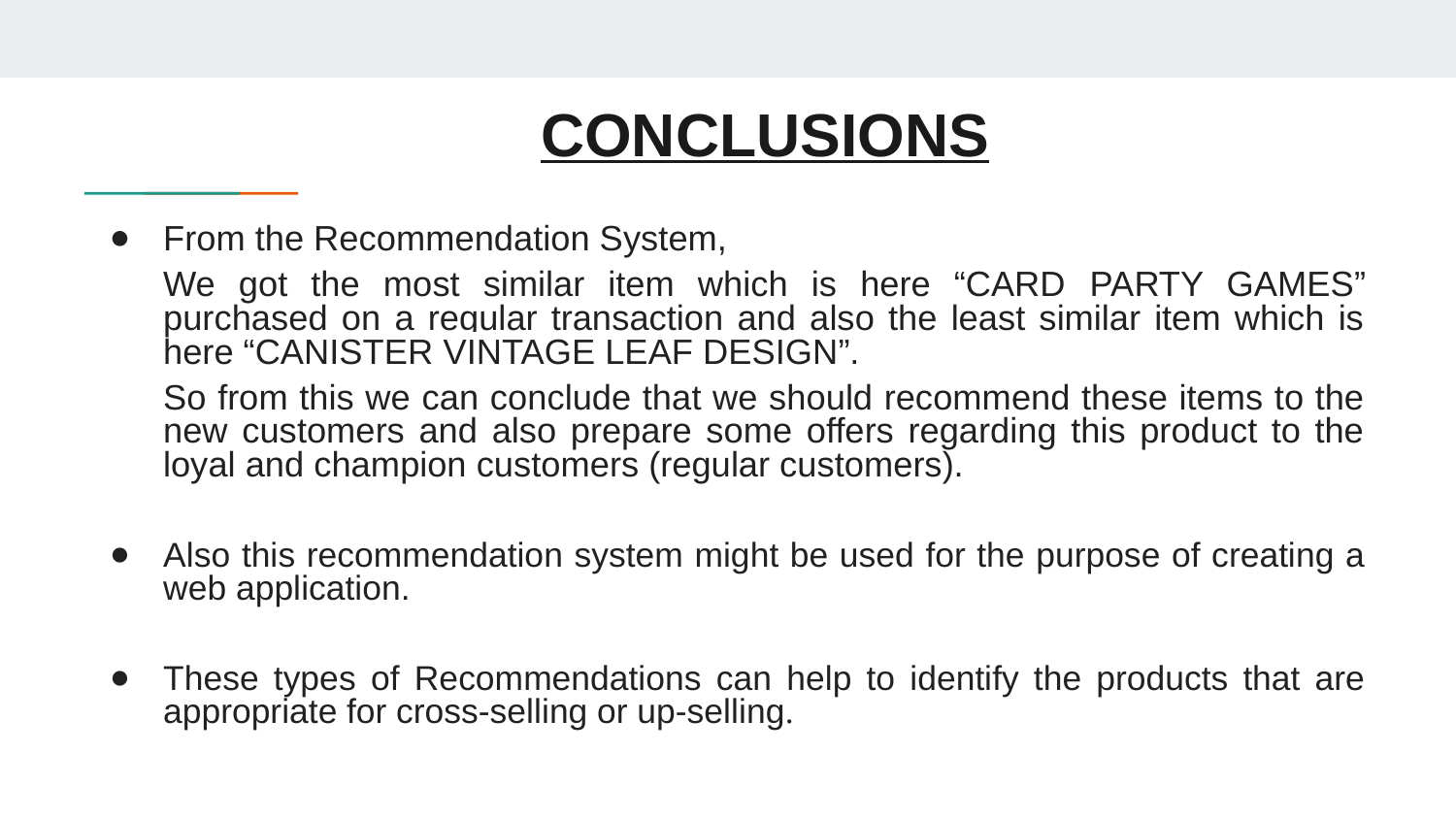

# CONCLUSIONS
From the Recommendation System,
We got the most similar item which is here “CARD PARTY GAMES” purchased on a regular transaction and also the least similar item which is here “CANISTER VINTAGE LEAF DESIGN”.
So from this we can conclude that we should recommend these items to the new customers and also prepare some offers regarding this product to the loyal and champion customers (regular customers).

Also this recommendation system might be used for the purpose of creating a web application.

These types of Recommendations can help to identify the products that are appropriate for cross-selling or up-selling.